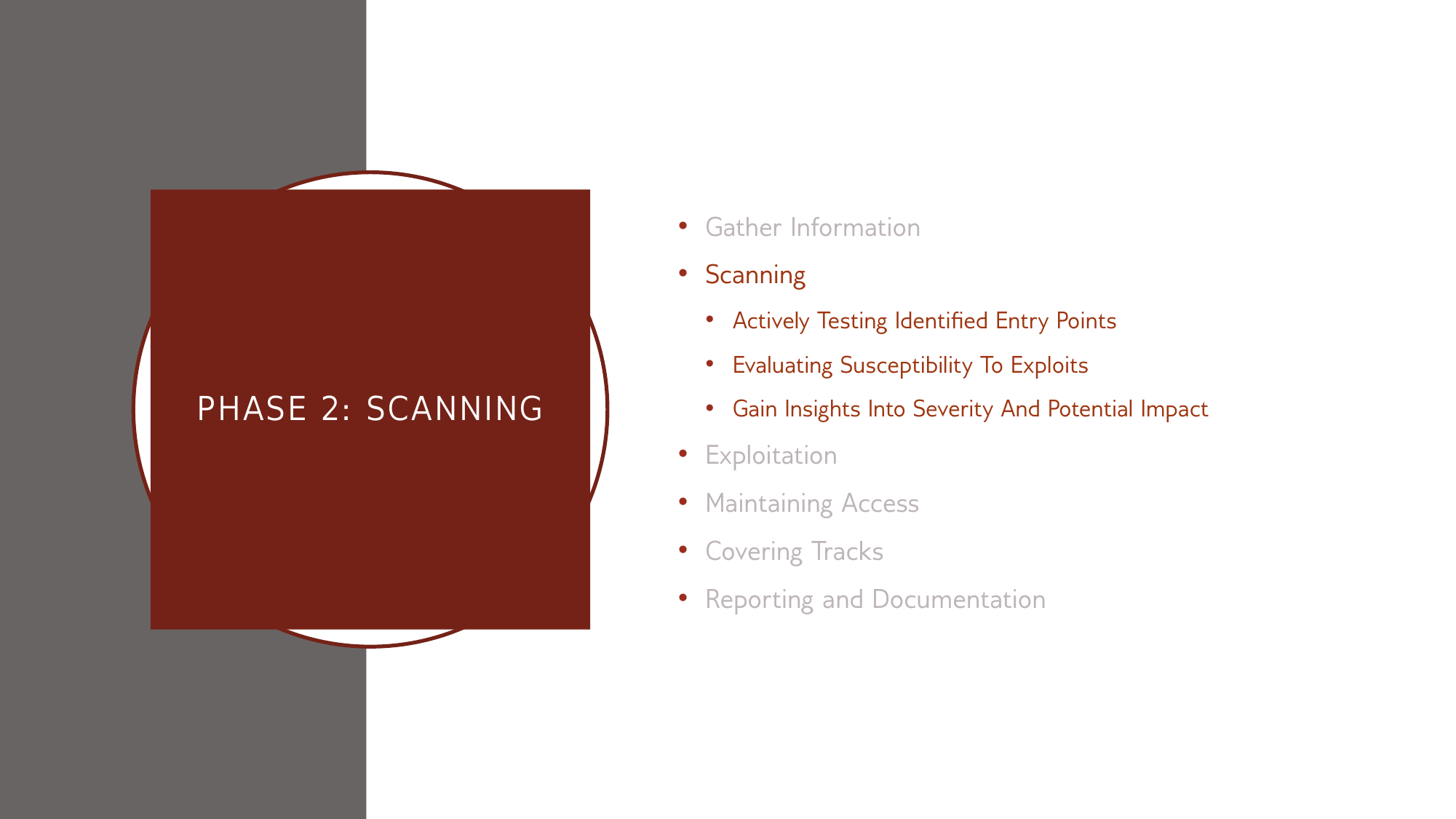

Gather Information
Scanning
Actively Testing Identified Entry Points
Evaluating Susceptibility To Exploits
Gain Insights Into Severity And Potential Impact
Exploitation
Maintaining Access
Covering Tracks
Reporting and Documentation

# Phase 2: Scanning